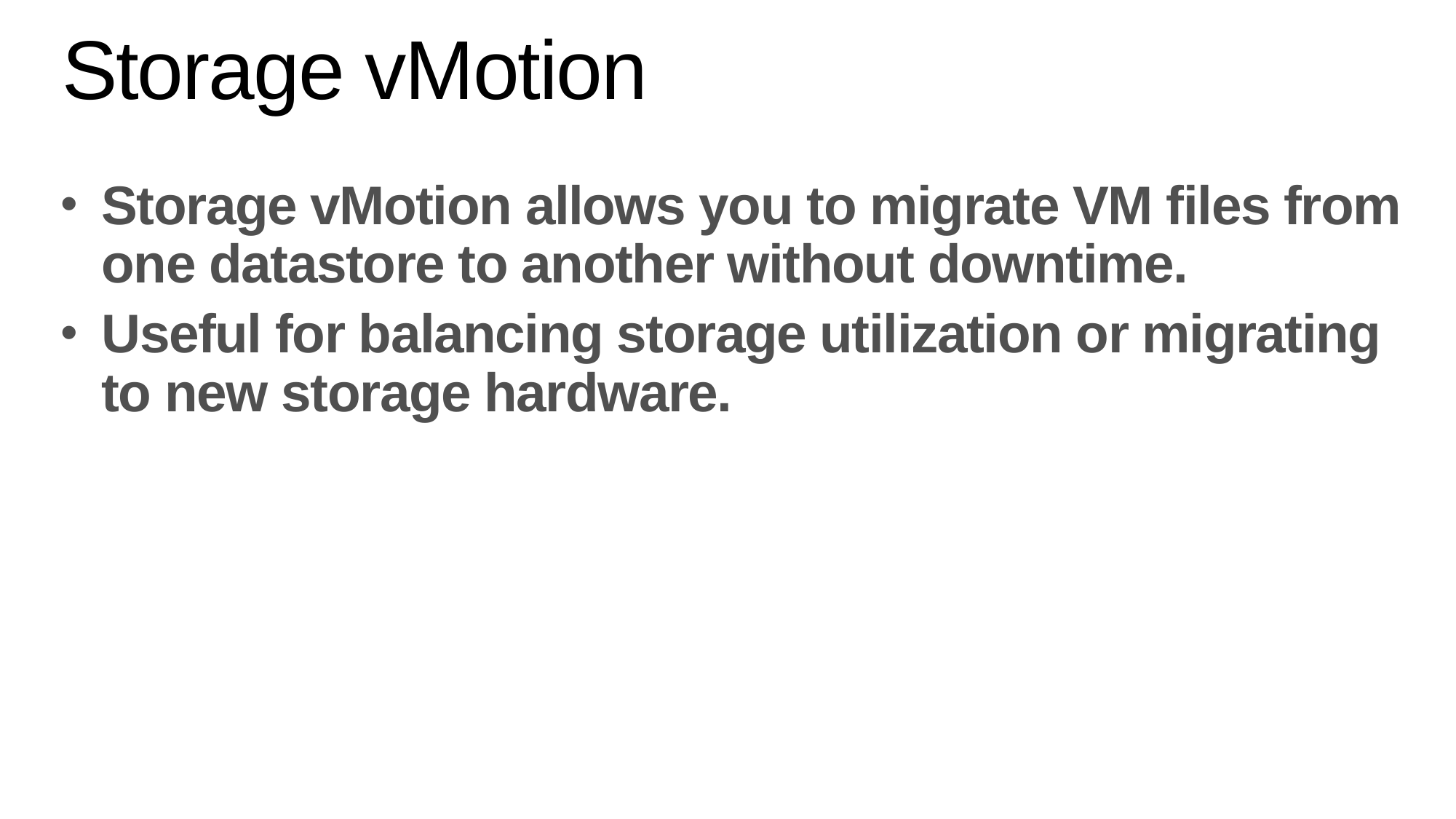

# Storage vMotion
Storage vMotion allows you to migrate VM files from one datastore to another without downtime.
Useful for balancing storage utilization or migrating to new storage hardware.